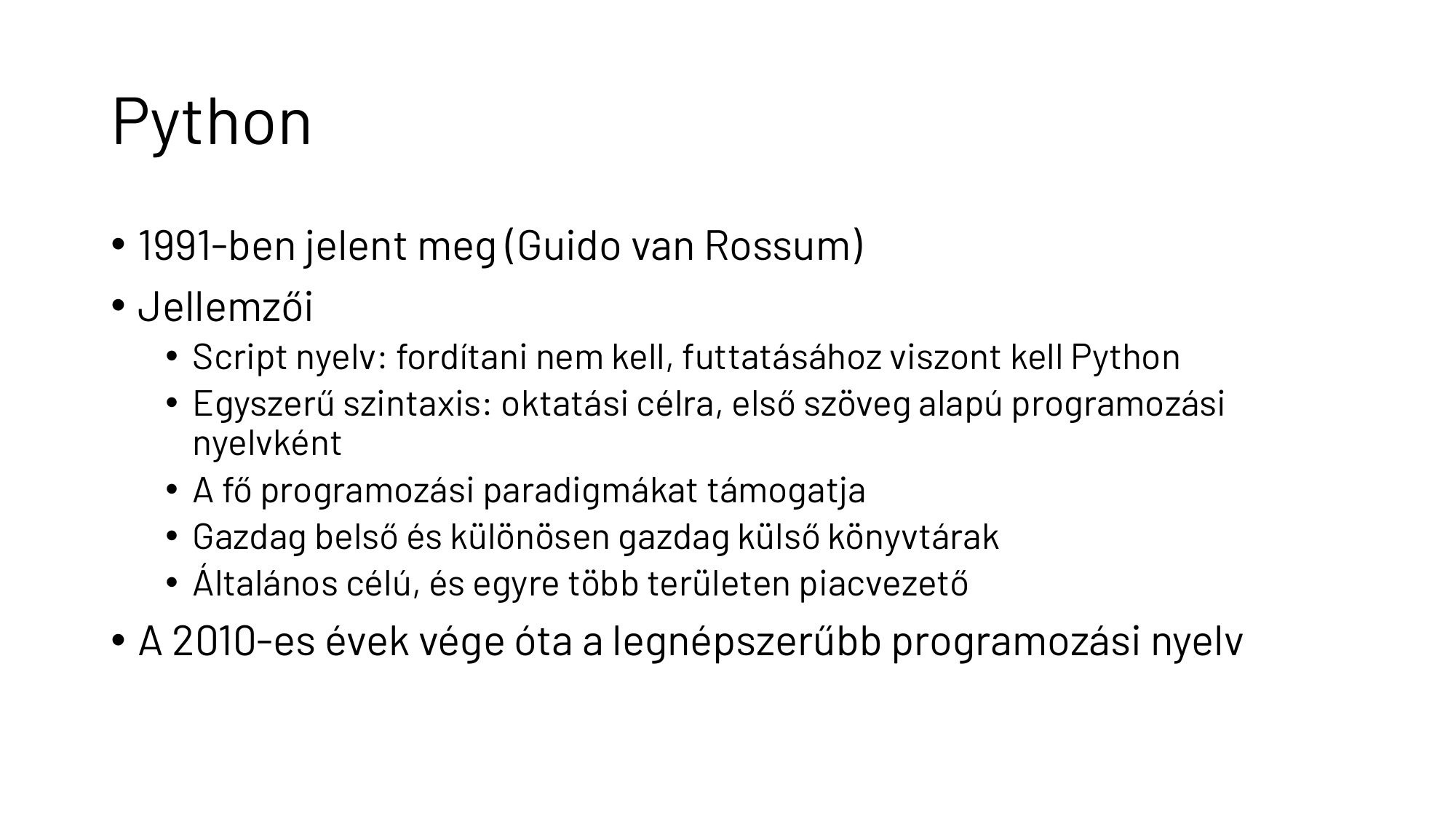

# Python
1991-ben jelent meg (Guido van Rossum)
Jellemzői
Script nyelv: fordítani nem kell, futtatásához viszont kell Python
Egyszerű szintaxis: oktatási célra, első szöveg alapú programozási nyelvként
A fő programozási paradigmákat támogatja
Gazdag belső és különösen gazdag külső könyvtárak
Általános célú, és egyre több területen piacvezető
A 2010-es évek vége óta a legnépszerűbb programozási nyelv